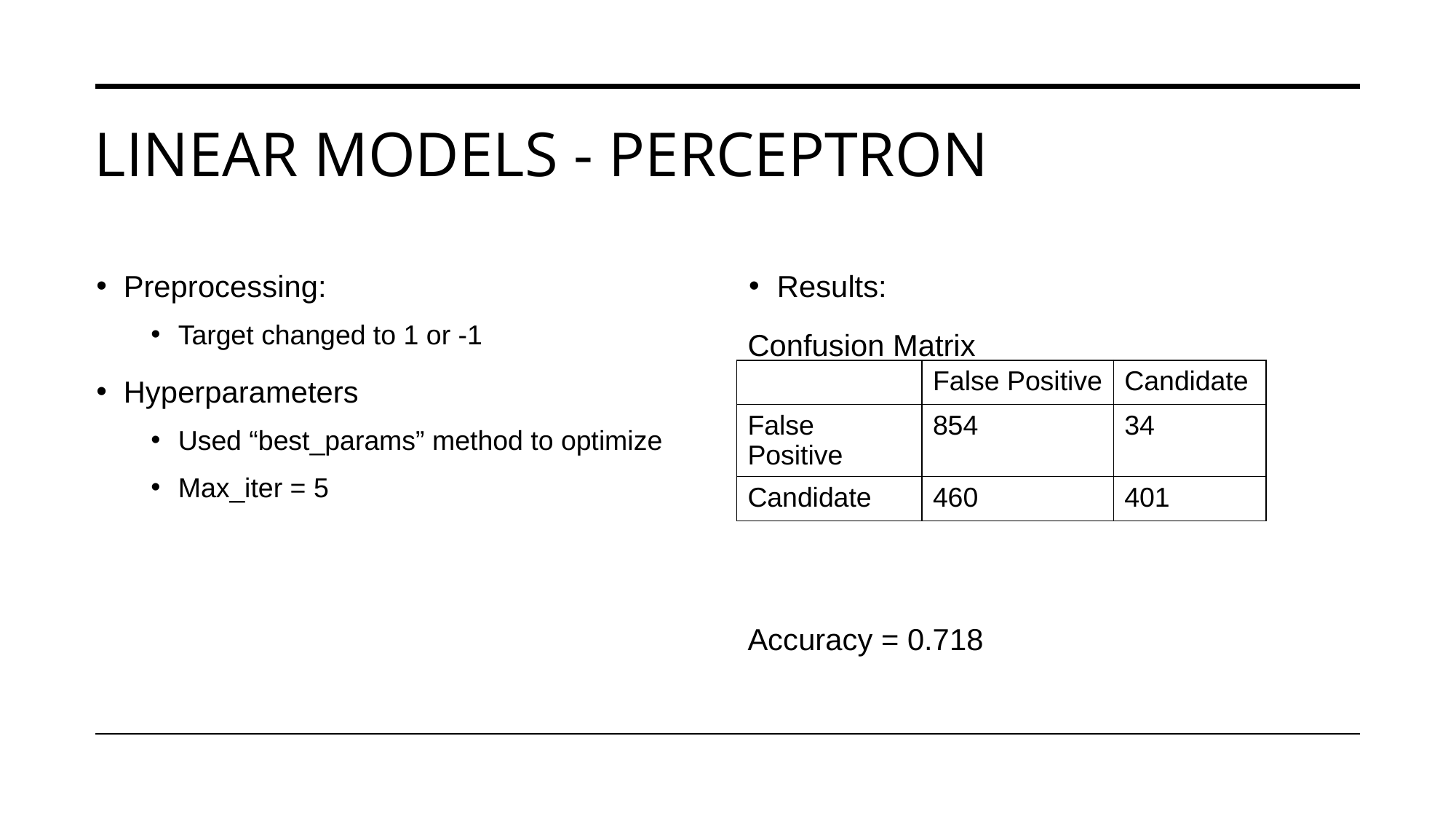

# LINEAR MODELS - PERCEPTRON
Preprocessing:
Target changed to 1 or -1
Hyperparameters
Used “best_params” method to optimize
Max_iter = 5
Results:
Confusion Matrix

Accuracy = 0.718

|  | False Positive | Candidate |
| --- | --- | --- |
| False Positive | 854 | 34 |
| Candidate | 460 | 401 |